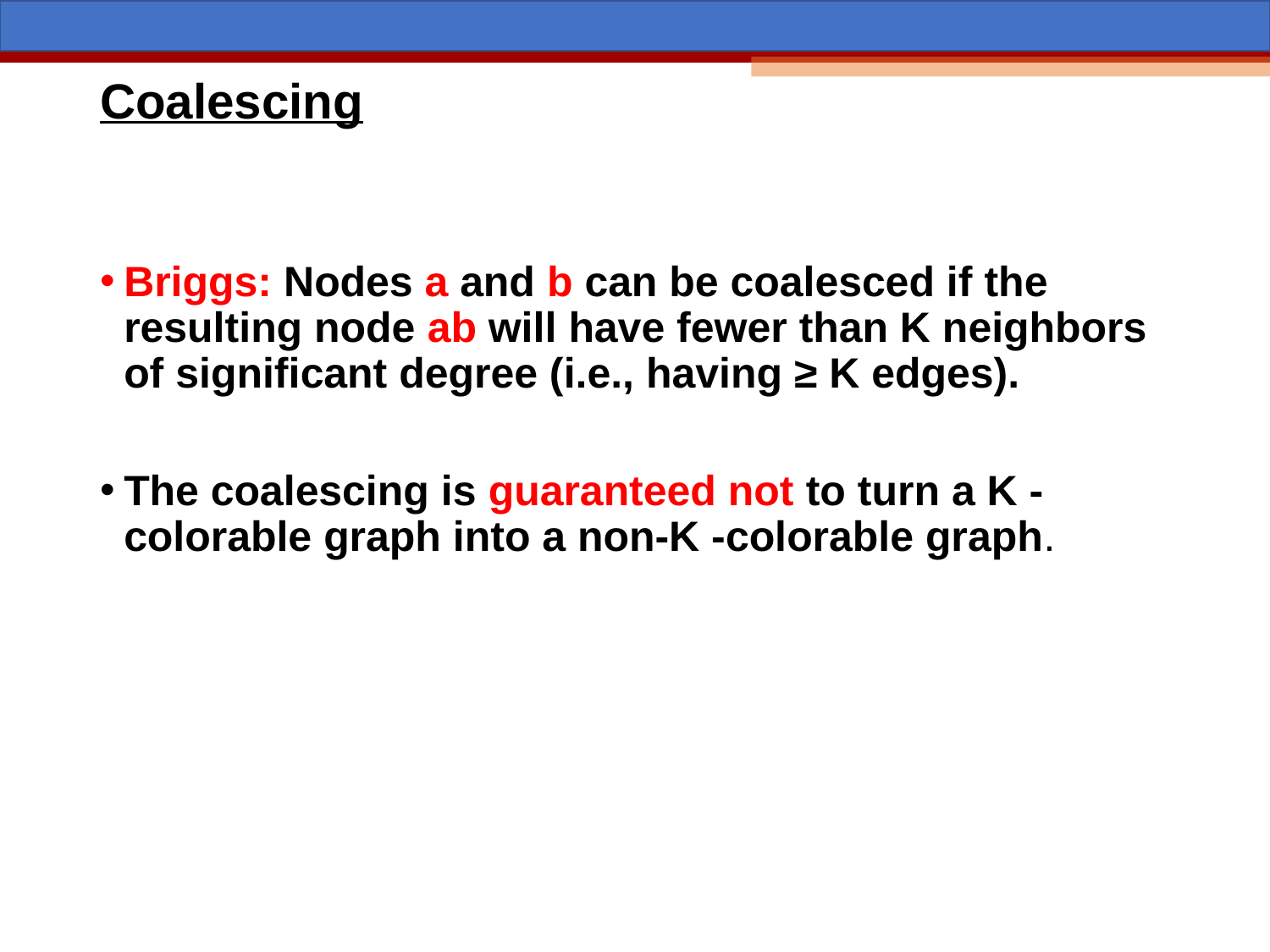

# Coalescing
Briggs: Nodes a and b can be coalesced if the resulting node ab will have fewer than K neighbors of significant degree (i.e., having ≥ K edges).

The coalescing is guaranteed not to turn a K -colorable graph into a non-K -colorable graph.